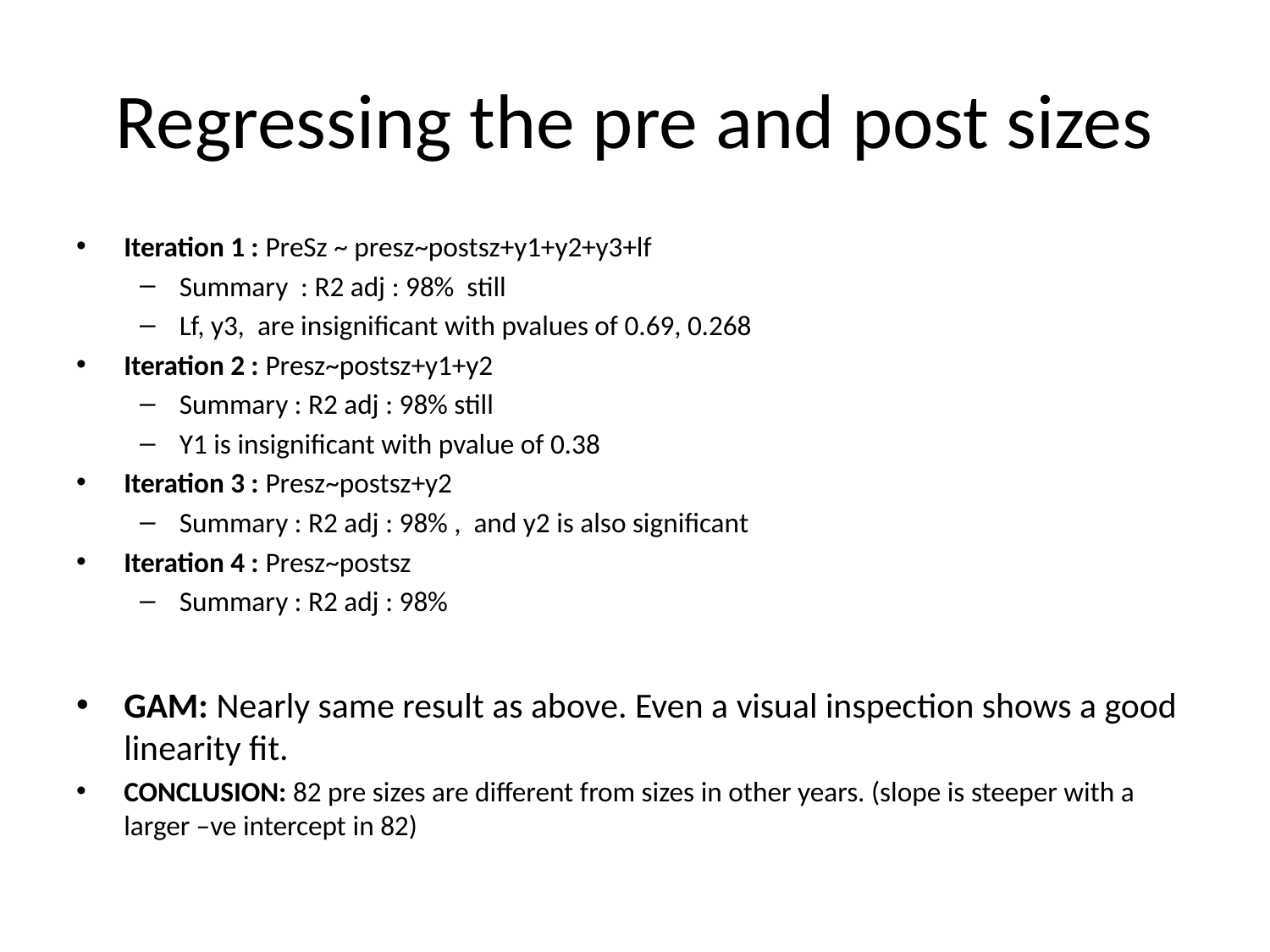

# Regressing the pre and post sizes
Iteration 1 : PreSz ~ presz~postsz+y1+y2+y3+lf
Summary  : R2 adj : 98%  still
Lf, y3,  are insignificant with pvalues of 0.69, 0.268
Iteration 2 : Presz~postsz+y1+y2
Summary : R2 adj : 98% still
Y1 is insignificant with pvalue of 0.38
Iteration 3 : Presz~postsz+y2
Summary : R2 adj : 98% ,  and y2 is also significant
Iteration 4 : Presz~postsz
Summary : R2 adj : 98%

GAM: Nearly same result as above. Even a visual inspection shows a good linearity fit.
CONCLUSION: 82 pre sizes are different from sizes in other years. (slope is steeper with a larger –ve intercept in 82)